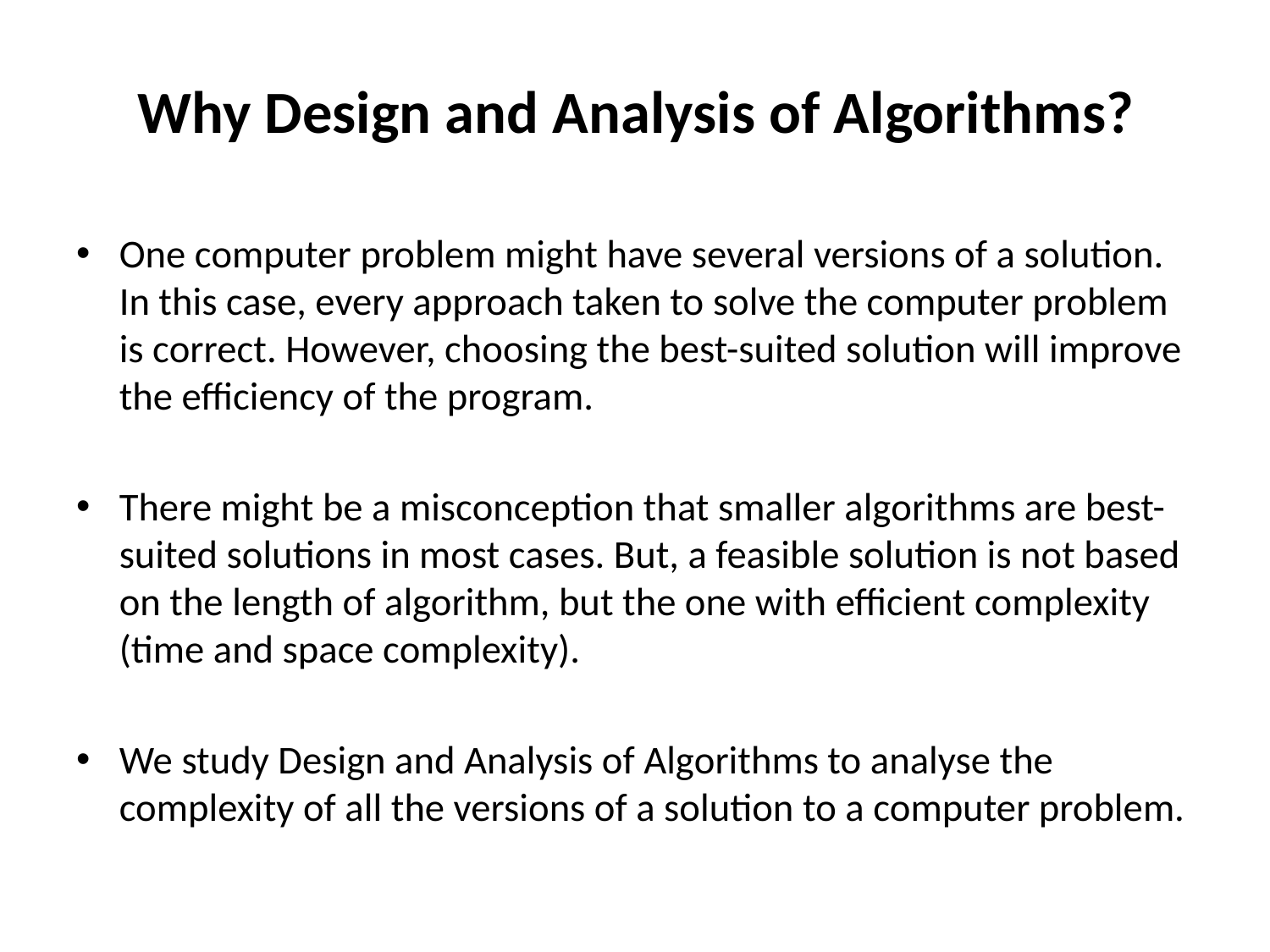

# Why Design and Analysis of Algorithms?
One computer problem might have several versions of a solution. In this case, every approach taken to solve the computer problem is correct. However, choosing the best-suited solution will improve the efficiency of the program.

There might be a misconception that smaller algorithms are best-suited solutions in most cases. But, a feasible solution is not based on the length of algorithm, but the one with efficient complexity (time and space complexity).

We study Design and Analysis of Algorithms to analyse the complexity of all the versions of a solution to a computer problem.